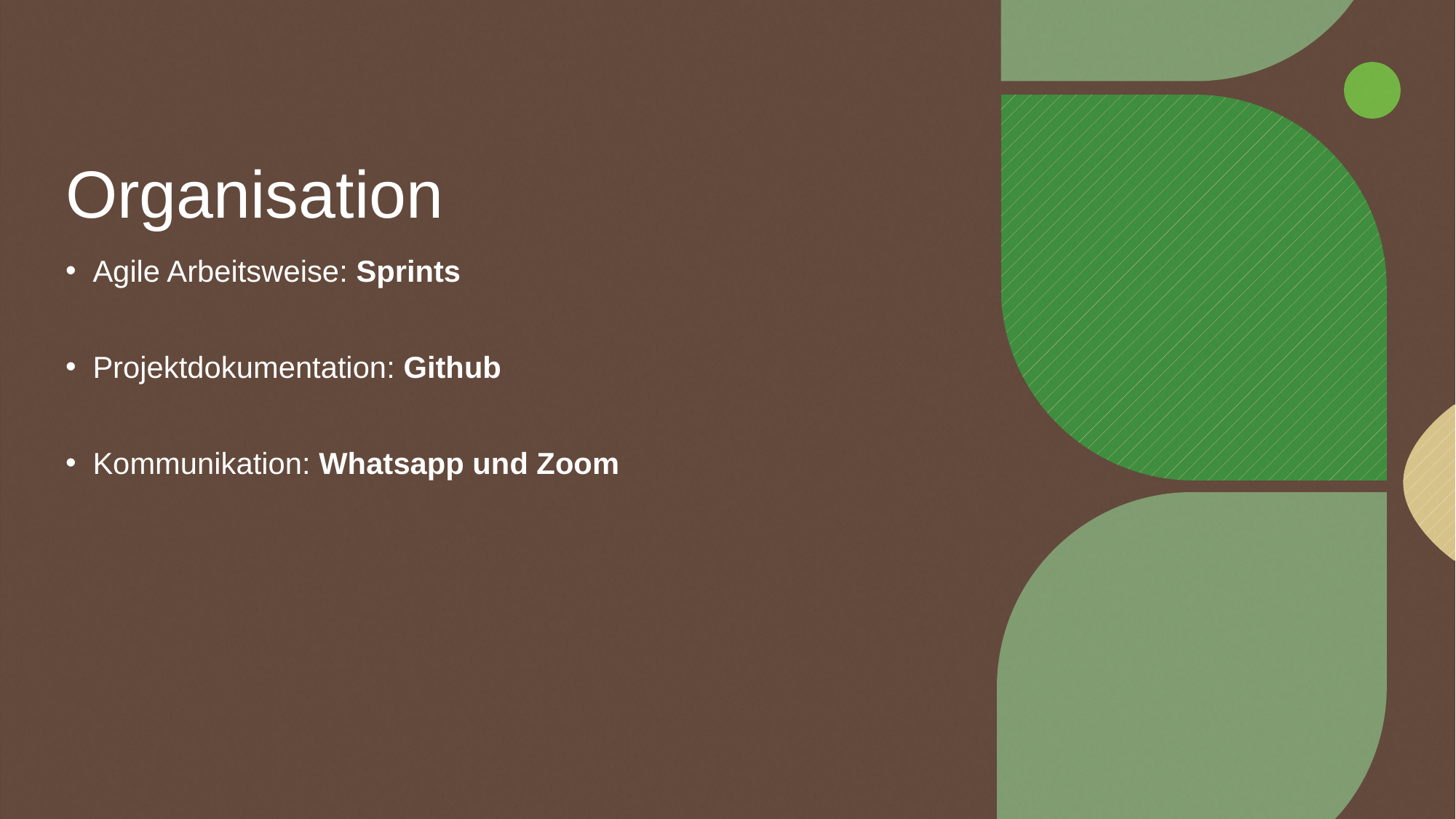

# Organisation
Agile Arbeitsweise: Sprints

Projektdokumentation: Github

Kommunikation: Whatsapp und Zoom